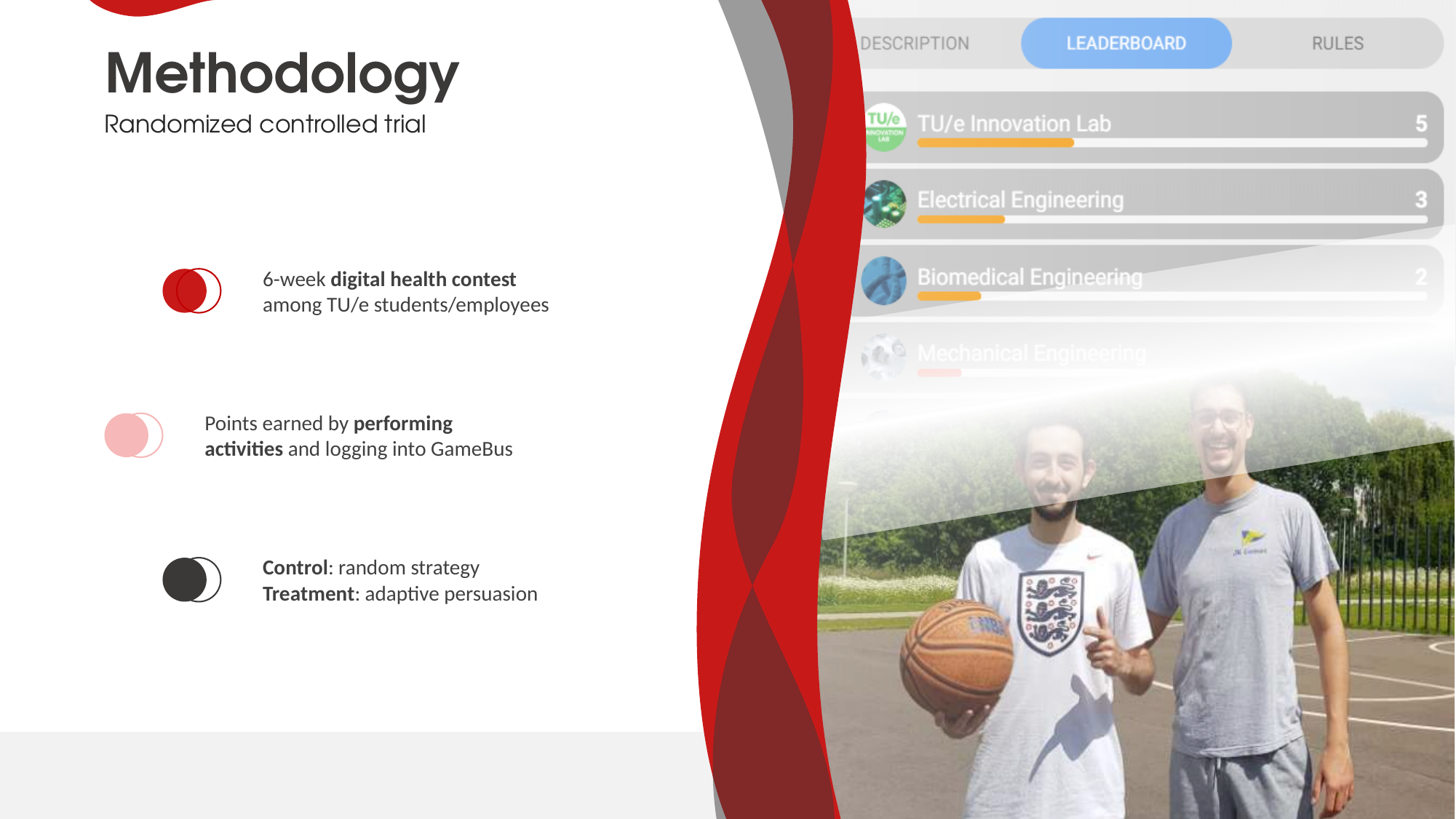

Methodology
Randomized controlled trial
6-week digital health contest
among TU/e students/employees

Points earned by performing activities and logging into GameBus

Control: random strategy
Treatment: adaptive persuasion